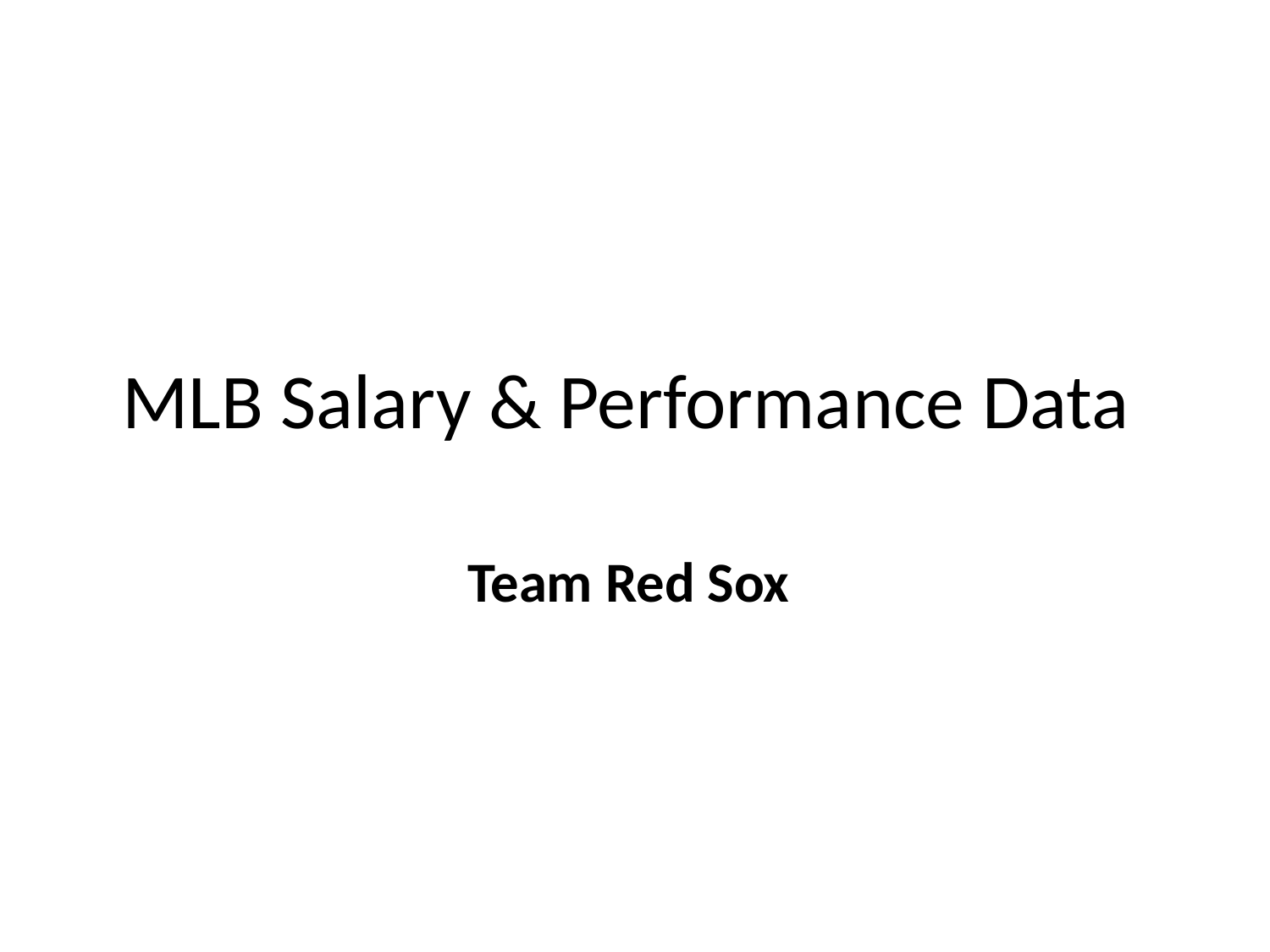

# MLB Salary & Performance Data
Team Red Sox